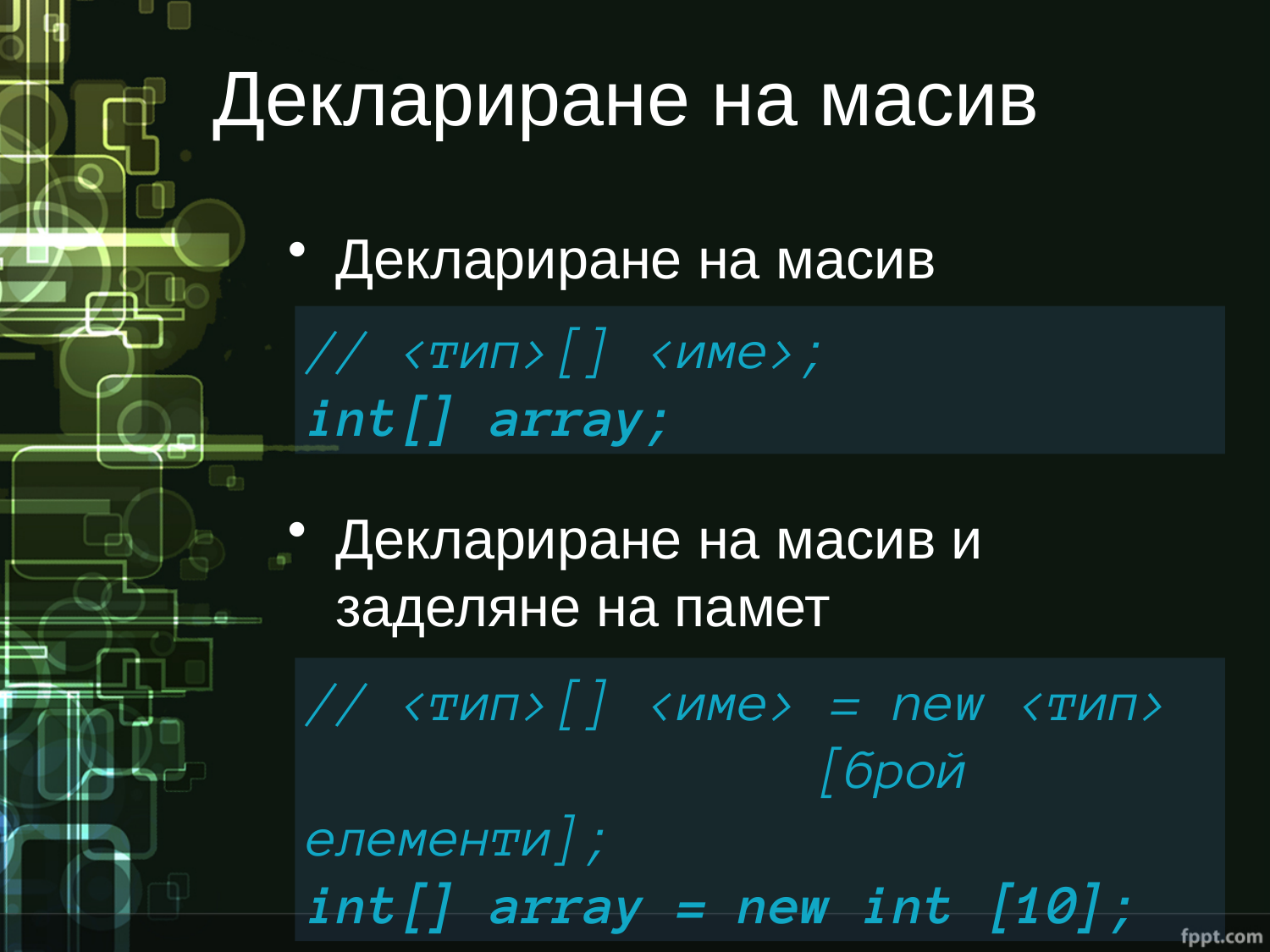

# Деклариране на масив
Деклариране на масив
// <тип>[] <име>;
int[] array;
Деклариране на масив и заделяне на памет
// <тип>[] <име> = new <тип> 				[брой елементи];
int[] array = new int [10];